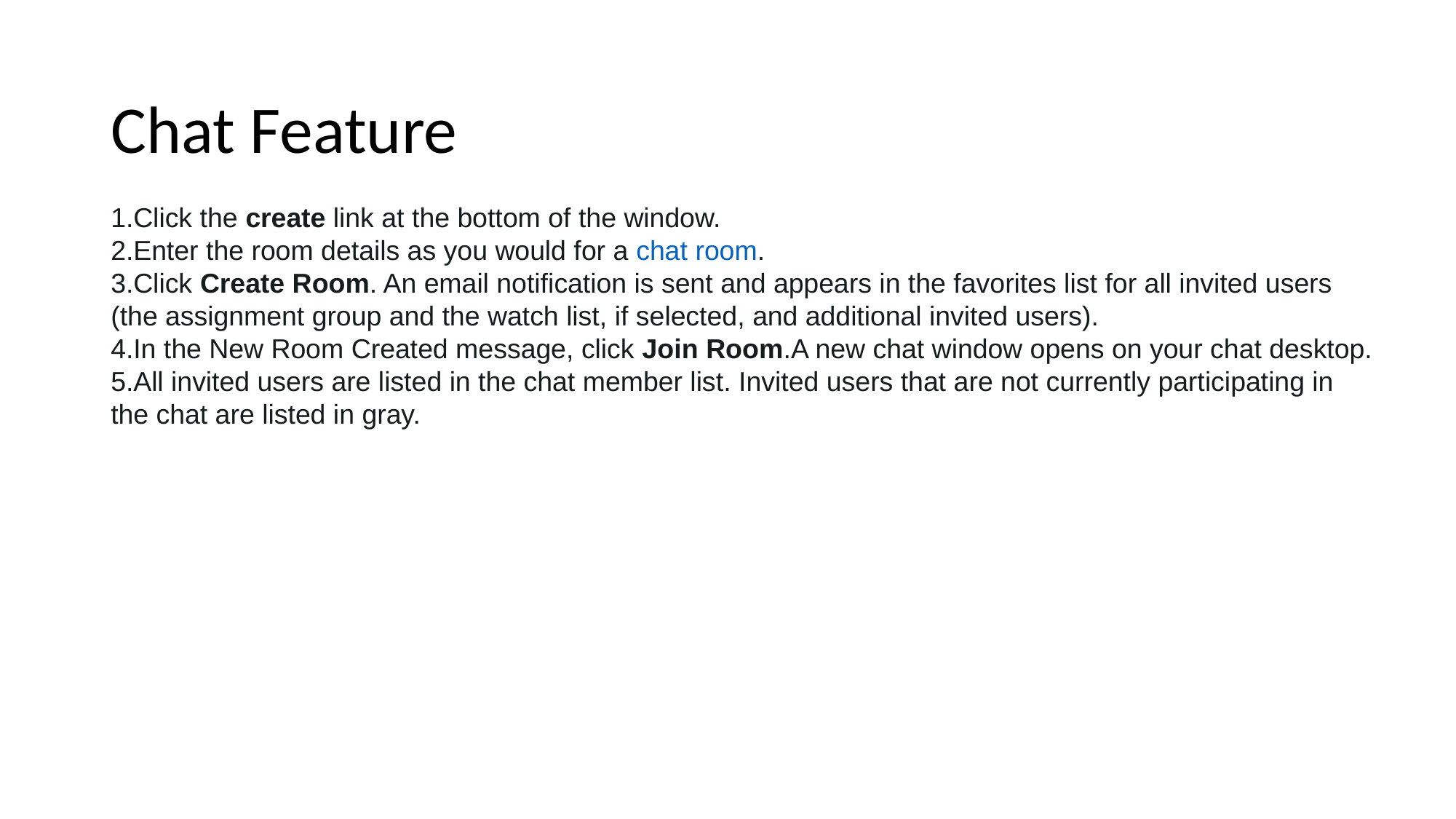

# Chat Feature

Click the create link at the bottom of the window.
Enter the room details as you would for a chat room.
Click Create Room. An email notification is sent and appears in the favorites list for all invited users (the assignment group and the watch list, if selected, and additional invited users).
In the New Room Created message, click Join Room.A new chat window opens on your chat desktop.
All invited users are listed in the chat member list. Invited users that are not currently participating in the chat are listed in gray.